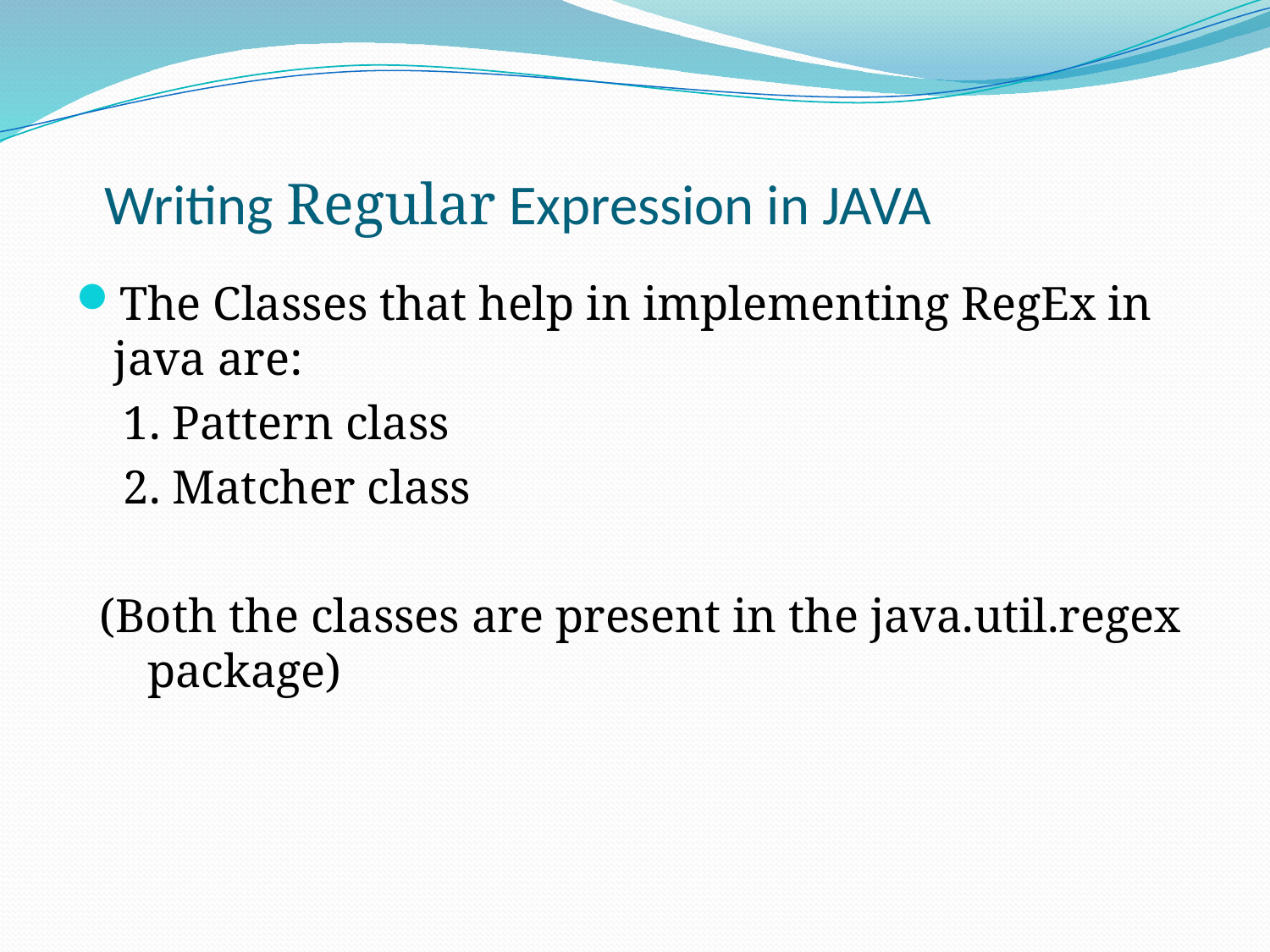

# Writing Regular Expression in JAVA
The Classes that help in implementing RegEx in java are:
    1. Pattern class
    2. Matcher class

  (Both the classes are present in the java.util.regex package)